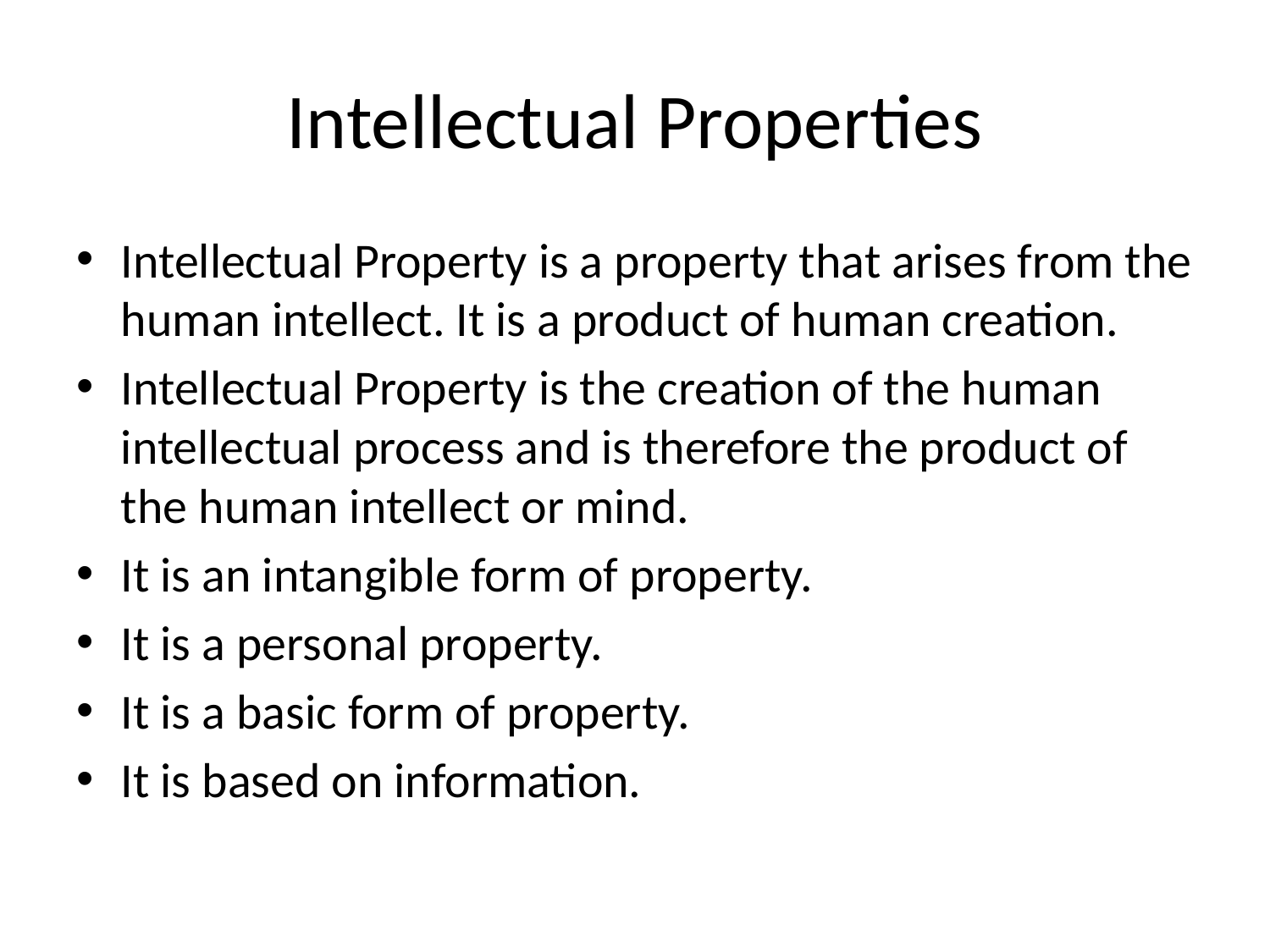

# Intellectual Properties
Intellectual Property is a property that arises from the human intellect. It is a product of human creation.
Intellectual Property is the creation of the human intellectual process and is therefore the product of the human intellect or mind.
It is an intangible form of property.
It is a personal property.
It is a basic form of property.
It is based on information.